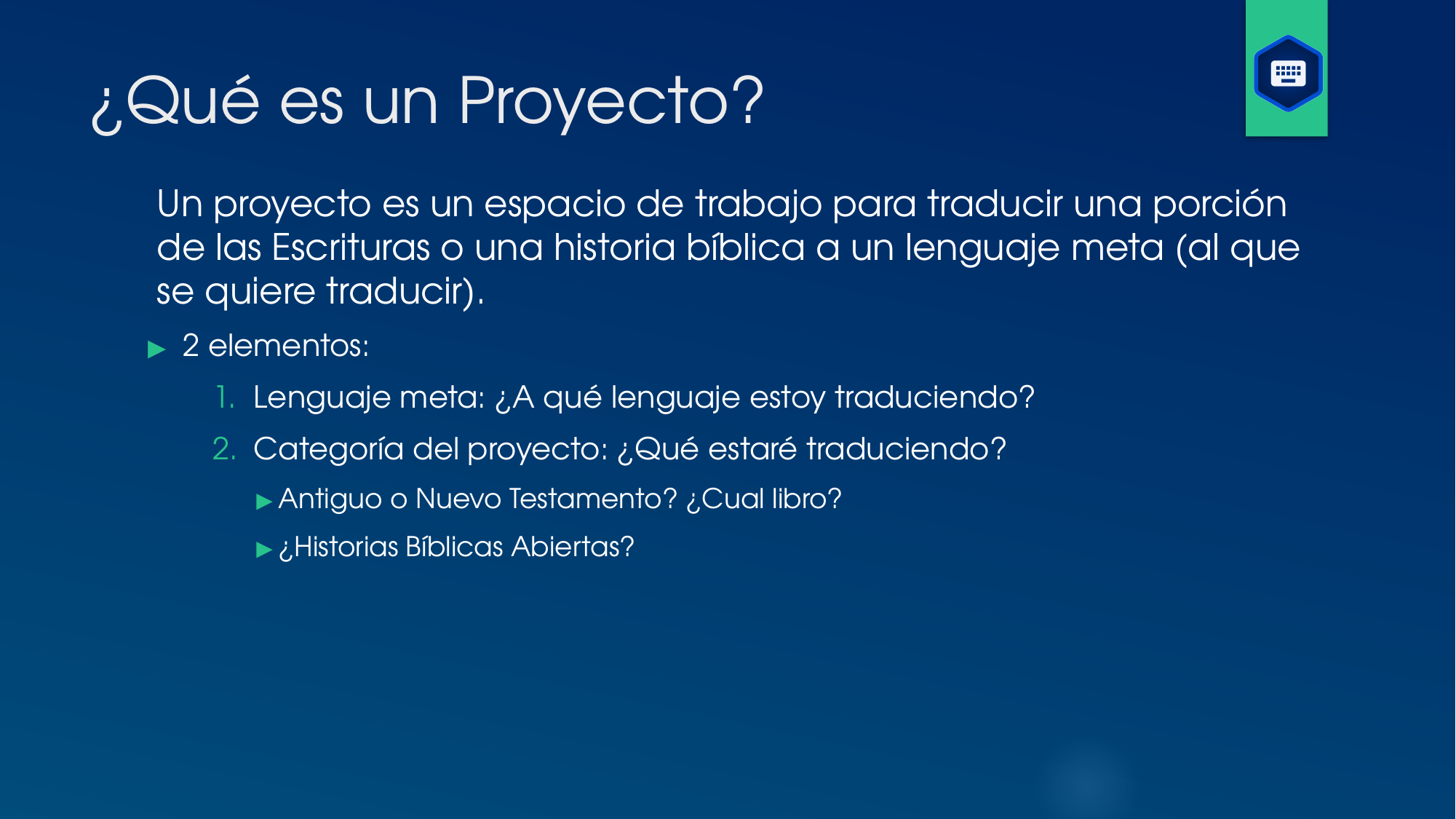

# ¿Qué es un Proyecto?
Un proyecto es un espacio de trabajo para traducir una porción de las Escrituras o una historia bíblica a un lenguaje meta (al que se quiere traducir).
2 elementos:
Lenguaje meta: ¿A qué lenguaje estoy traduciendo?
Categoría del proyecto: ¿Qué estaré traduciendo?
Antiguo o Nuevo Testamento? ¿Cual libro?
¿Historias Bíblicas Abiertas?